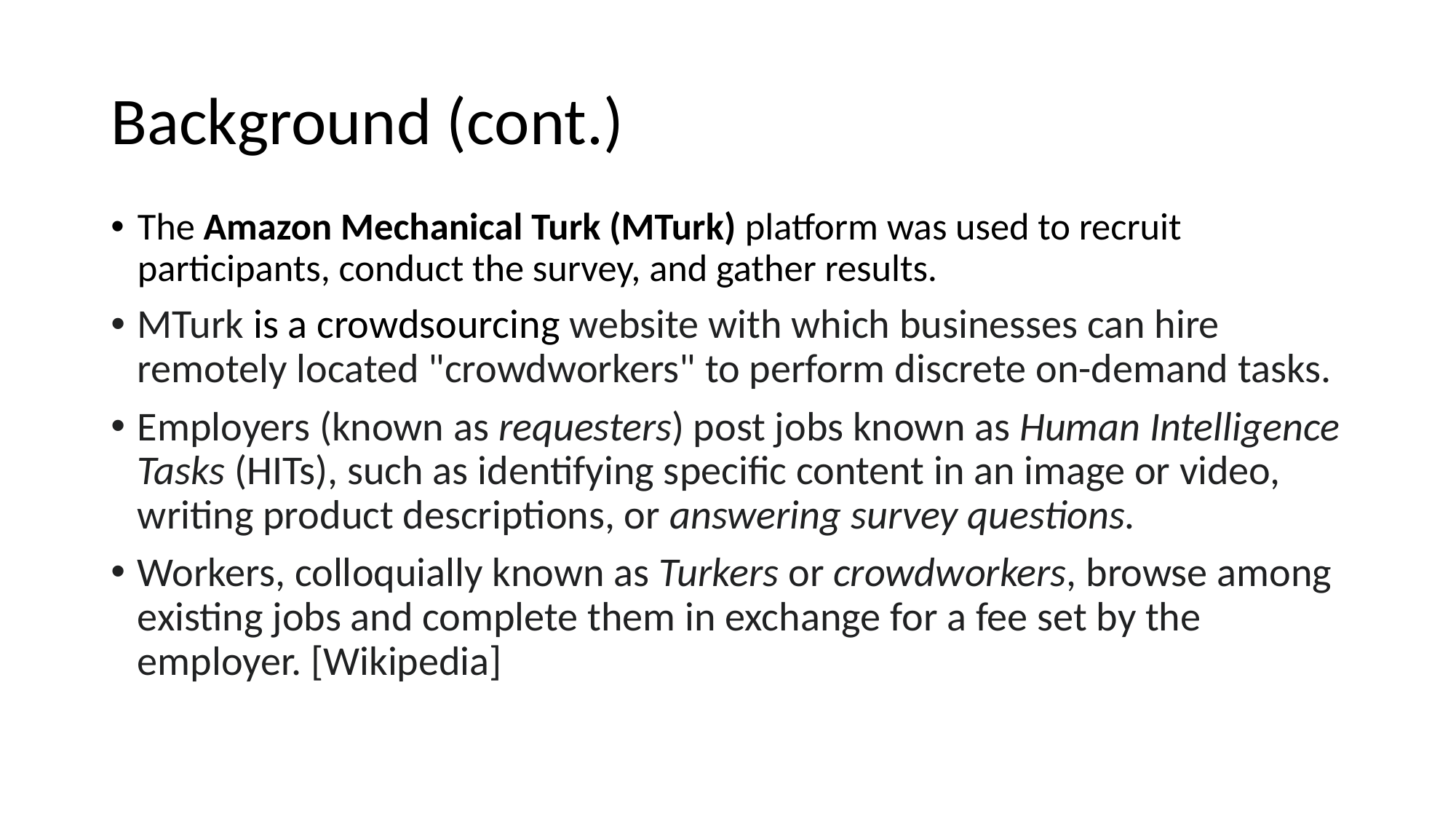

# Background (cont.)
The Amazon Mechanical Turk (MTurk) platform was used to recruit participants, conduct the survey, and gather results.
MTurk is a crowdsourcing website with which businesses can hire remotely located "crowdworkers" to perform discrete on-demand tasks.
Employers (known as requesters) post jobs known as Human Intelligence Tasks (HITs), such as identifying specific content in an image or video, writing product descriptions, or answering survey questions.
Workers, colloquially known as Turkers or crowdworkers, browse among existing jobs and complete them in exchange for a fee set by the employer. [Wikipedia]